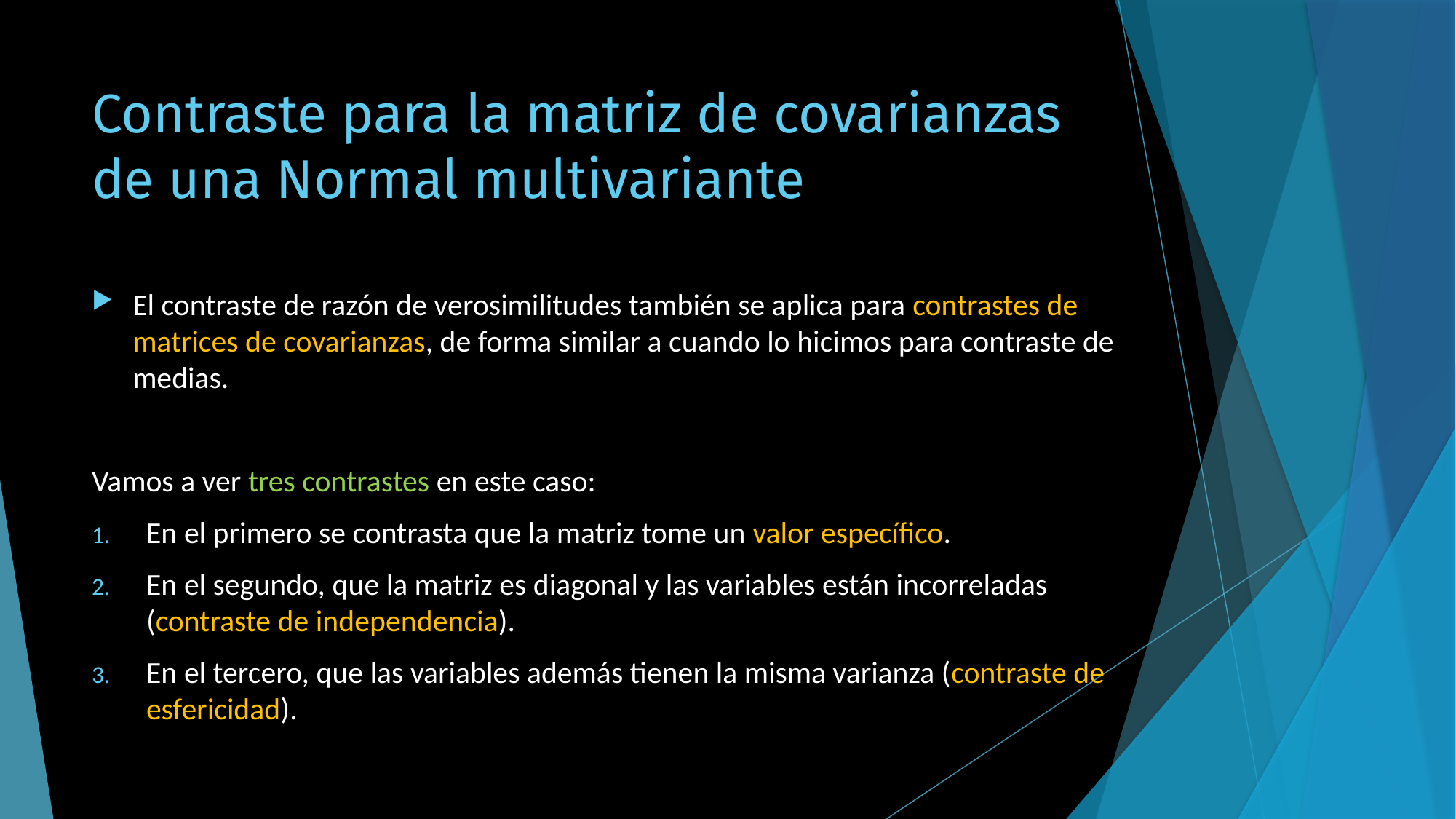

# Contraste para la matriz de covarianzas de una Normal multivariante

El contraste de razón de verosimilitudes también se aplica para contrastes de matrices de covarianzas, de forma similar a cuando lo hicimos para contraste de medias.

Vamos a ver tres contrastes en este caso:
En el primero se contrasta que la matriz tome un valor específico.
En el segundo, que la matriz es diagonal y las variables están incorreladas (contraste de independencia).
En el tercero, que las variables además tienen la misma varianza (contraste de esfericidad).